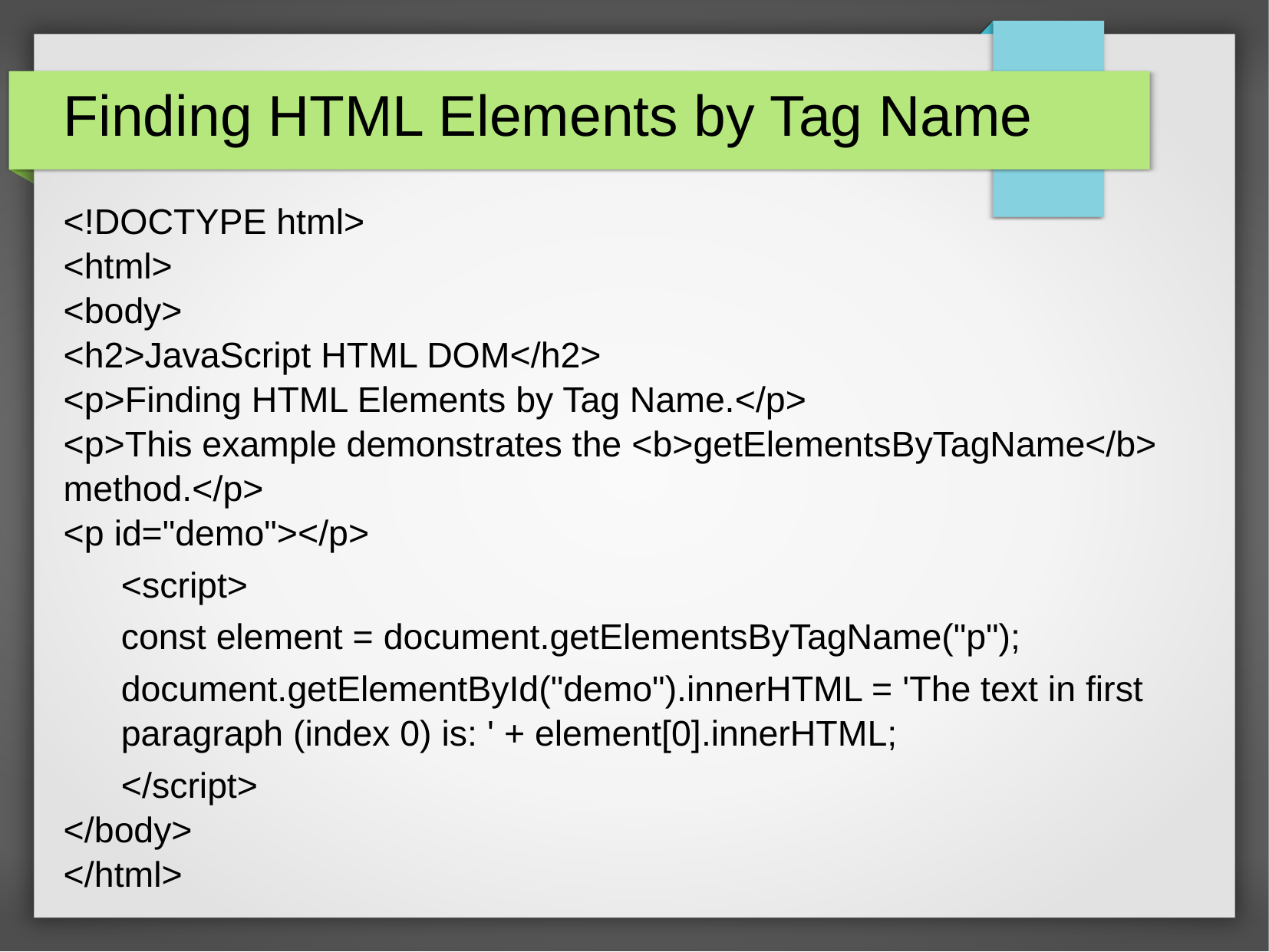

# Finding HTML Elements by Tag Name
<!DOCTYPE html>
<html>
<body>
<h2>JavaScript HTML DOM</h2>
<p>Finding HTML Elements by Tag Name.</p>
<p>This example demonstrates the <b>getElementsByTagName</b> method.</p>
<p id="demo"></p>
<script>
const element = document.getElementsByTagName("p");
document.getElementById("demo").innerHTML = 'The text in first paragraph (index 0) is: ' + element[0].innerHTML;
</script>
</body>
</html>